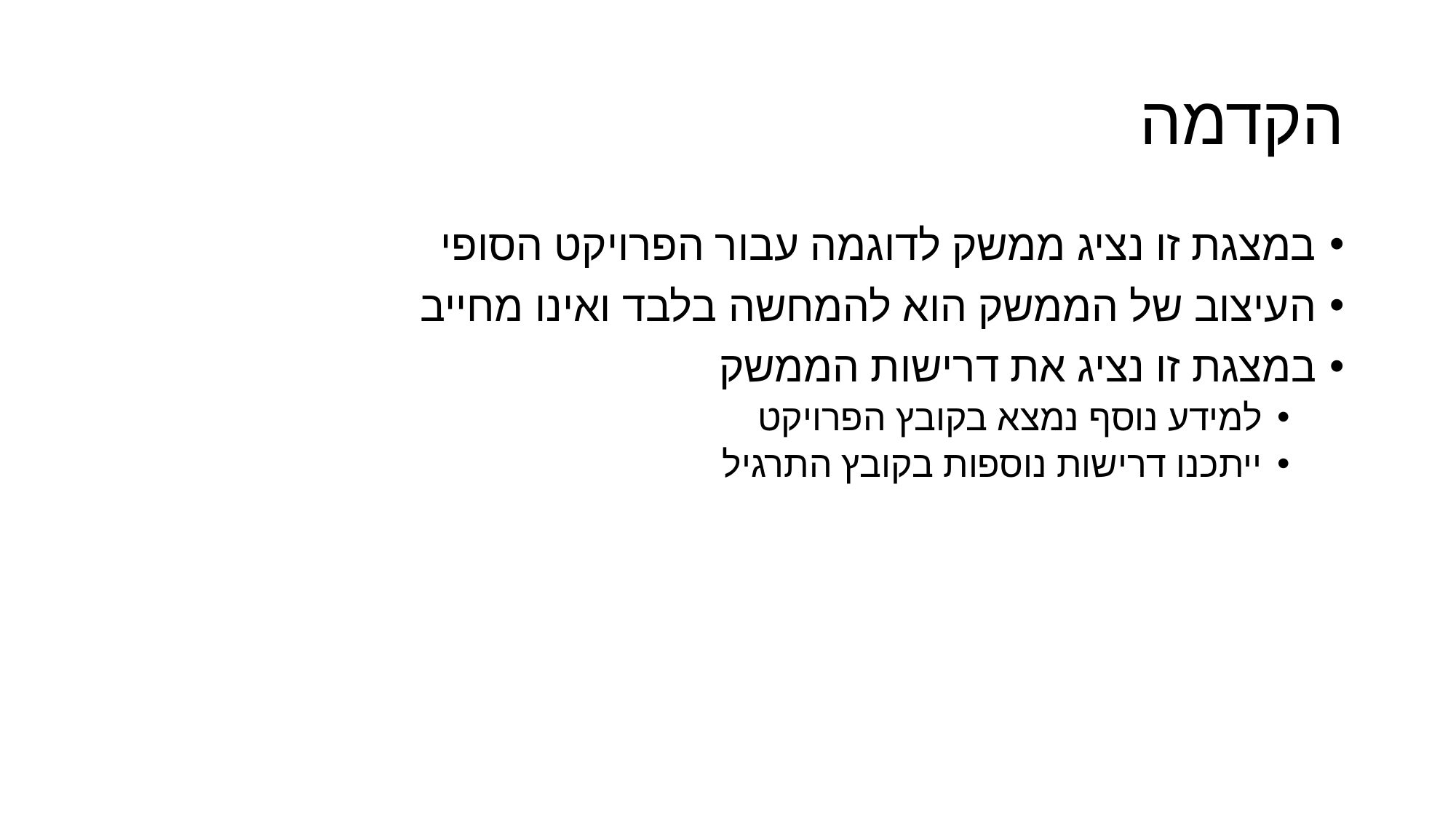

# הקדמה
במצגת זו נציג ממשק לדוגמה עבור הפרויקט הסופי
העיצוב של הממשק הוא להמחשה בלבד ואינו מחייב
במצגת זו נציג את דרישות הממשק
למידע נוסף נמצא בקובץ הפרויקט
ייתכנו דרישות נוספות בקובץ התרגיל